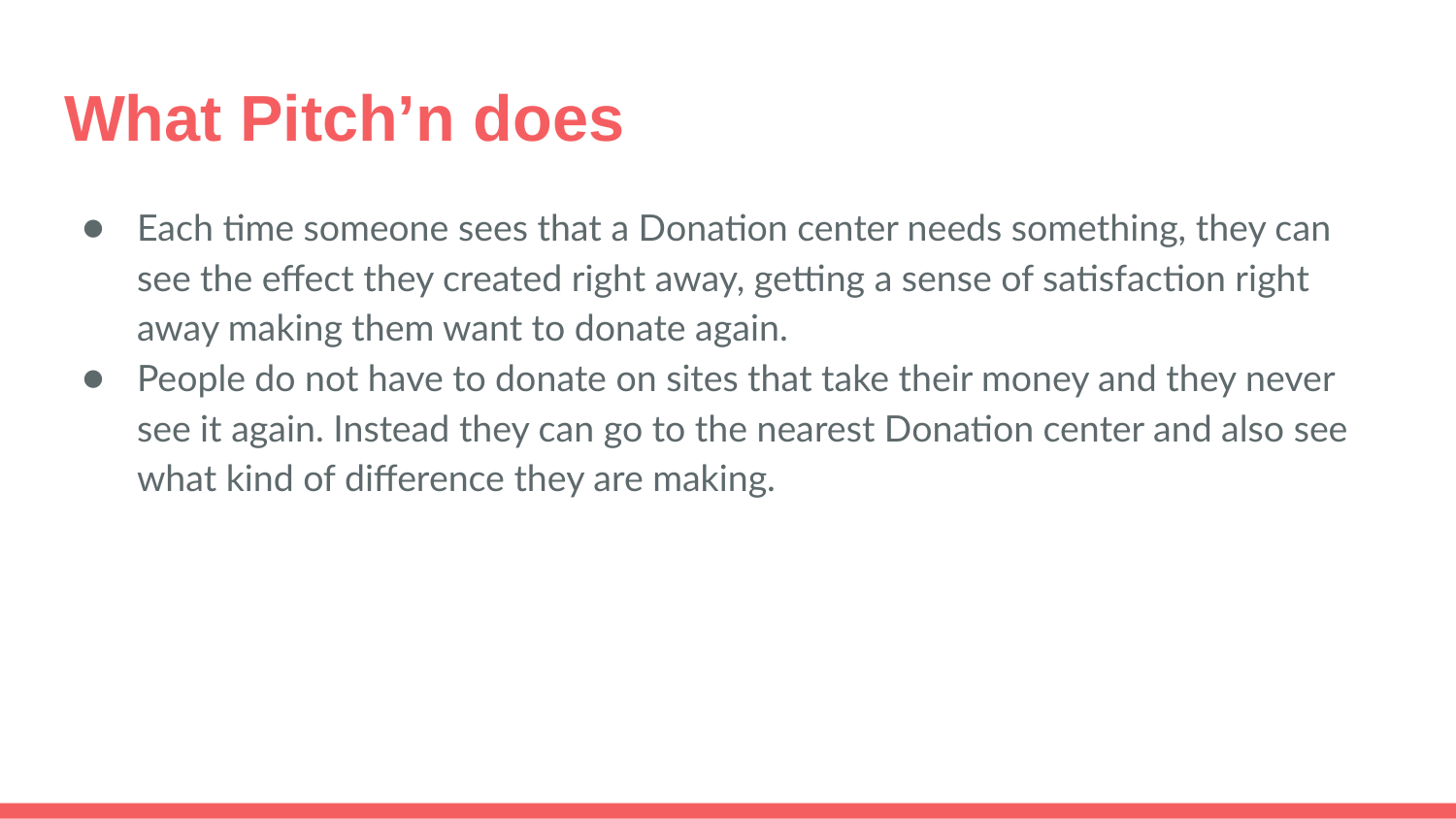

# What Pitch’n does
Each time someone sees that a Donation center needs something, they can see the effect they created right away, getting a sense of satisfaction right away making them want to donate again.
People do not have to donate on sites that take their money and they never see it again. Instead they can go to the nearest Donation center and also see what kind of difference they are making.